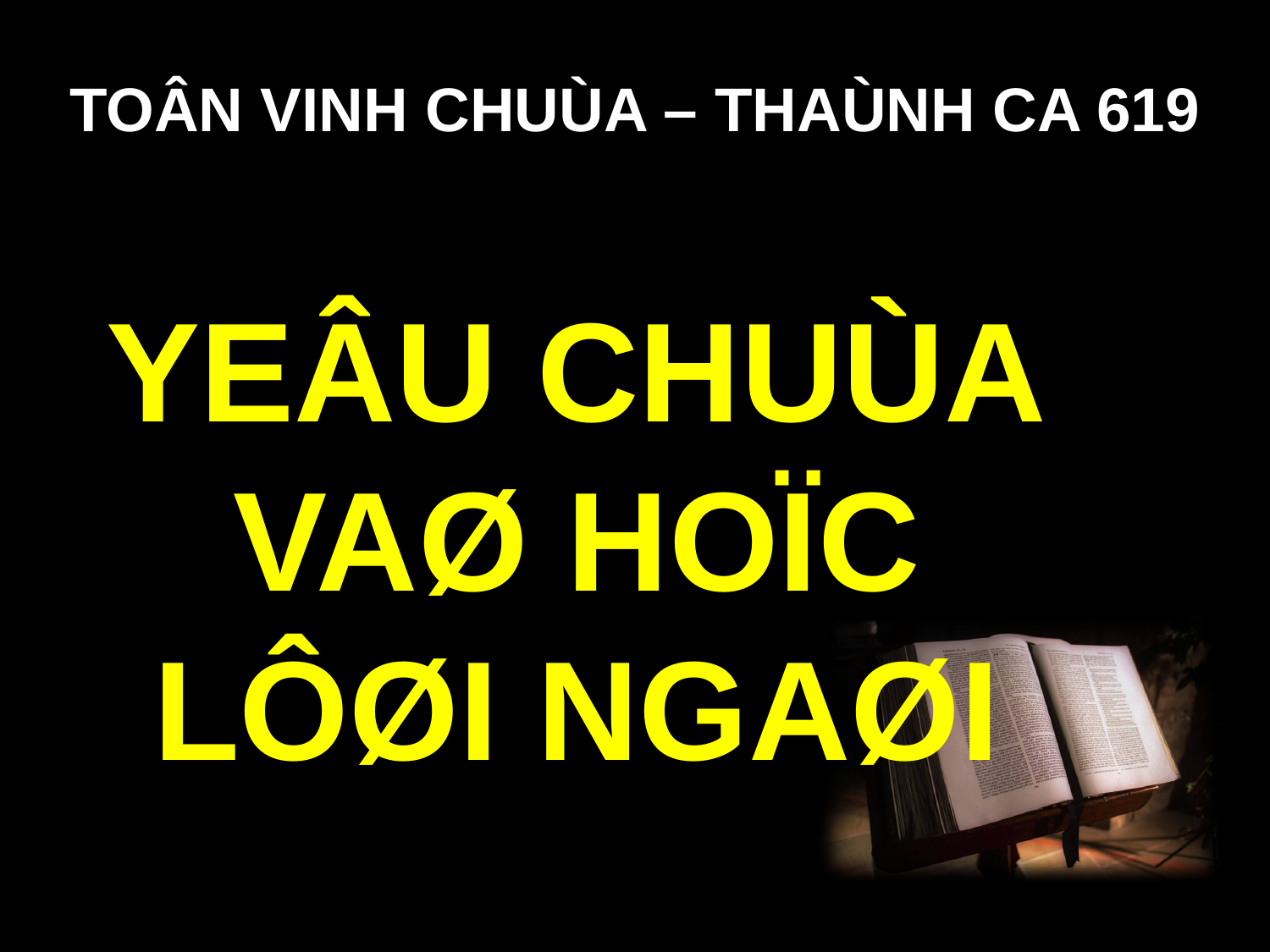

TOÂN VINH CHUÙA – THAÙNH CA 619
YEÂU CHUÙA
VAØ HOÏC LÔØI NGAØI